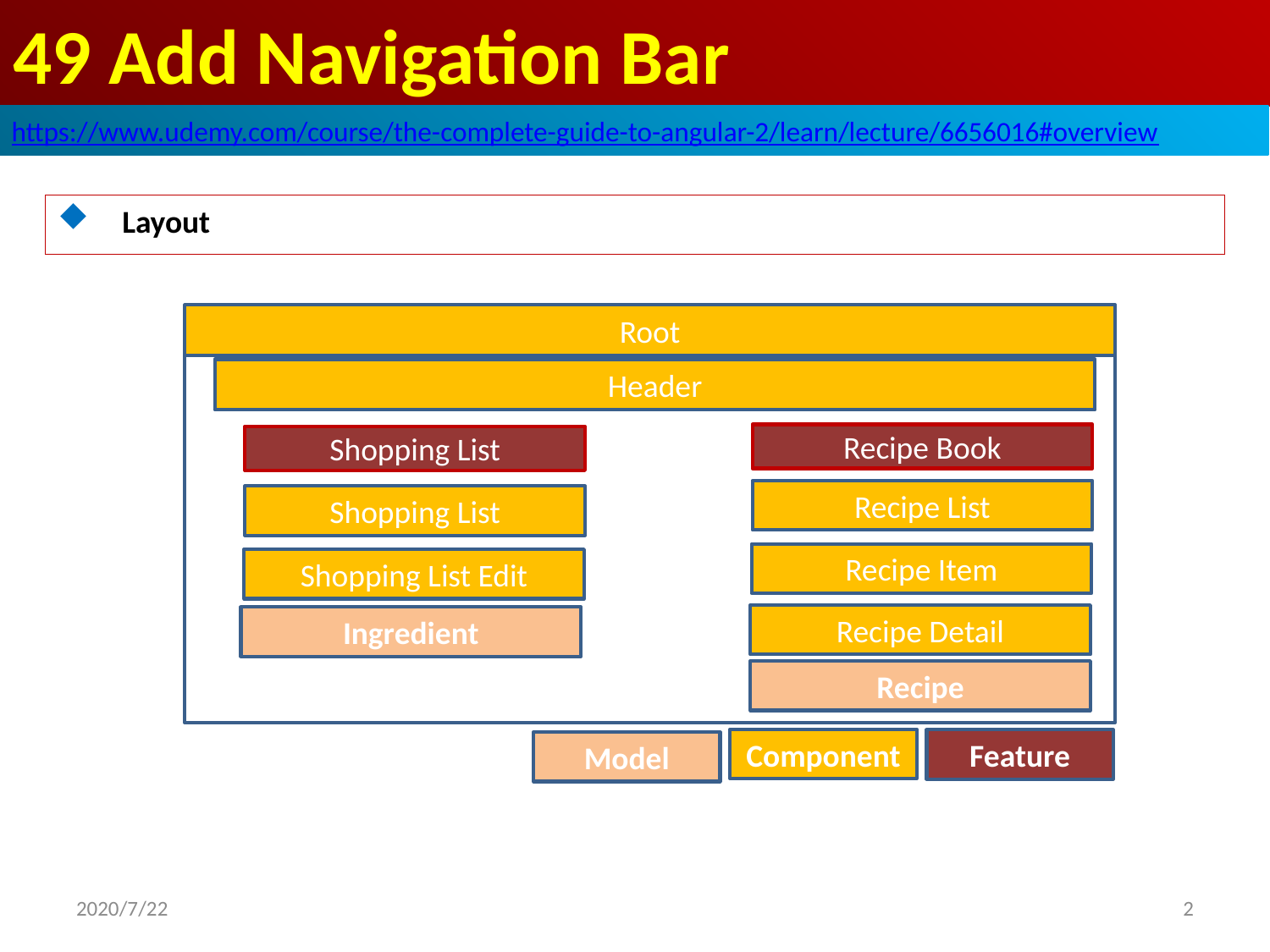

# 49 Add Navigation Bar
https://www.udemy.com/course/the-complete-guide-to-angular-2/learn/lecture/6656016#overview
Layout
Root

Header
Recipe Book
Shopping List
Recipe List
Shopping List
Recipe Item
Shopping List Edit
Recipe Detail
Ingredient
Recipe
Component
Feature
Model
2
2020/7/22